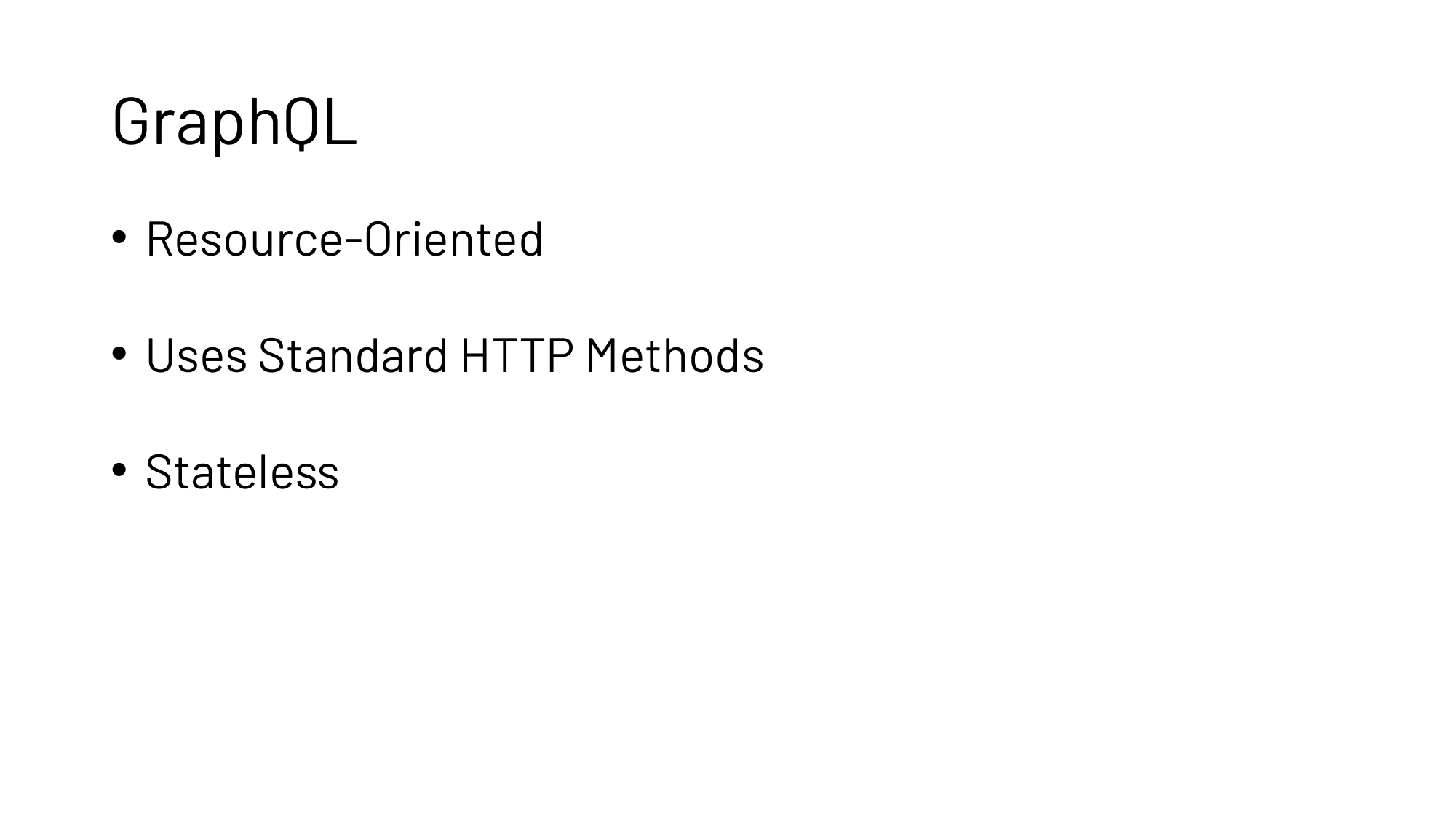

# GraphQL
Resource-Oriented

Uses Standard HTTP Methods

Stateless